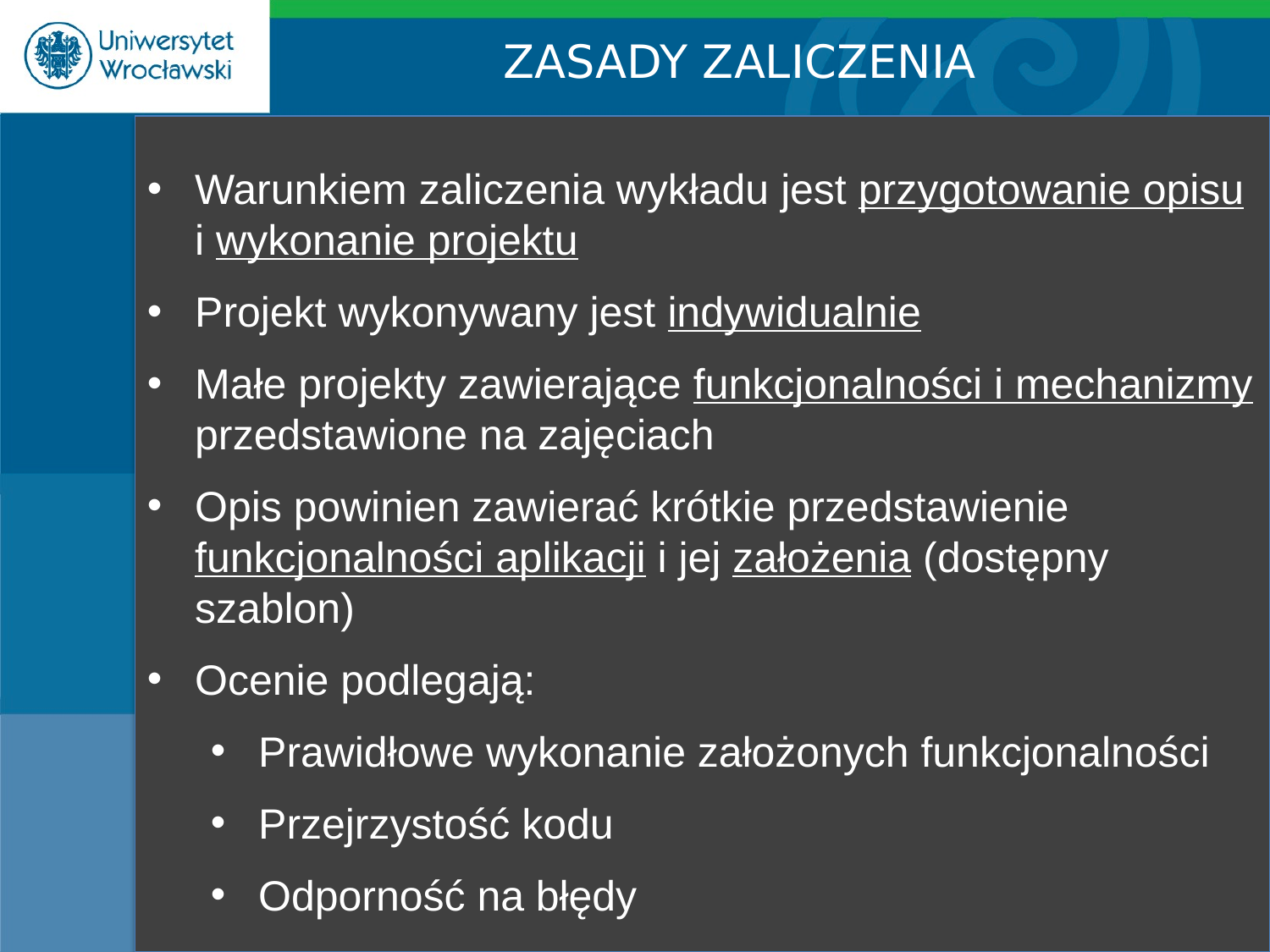

ZASADY ZALICZENIA

Warunkiem zaliczenia wykładu jest przygotowanie opisu i wykonanie projektu
Projekt wykonywany jest indywidualnie
Małe projekty zawierające funkcjonalności i mechanizmy przedstawione na zajęciach
Opis powinien zawierać krótkie przedstawienie funkcjonalności aplikacji i jej założenia (dostępny szablon)
Ocenie podlegają:
Prawidłowe wykonanie założonych funkcjonalności
Przejrzystość kodu
Odporność na błędy